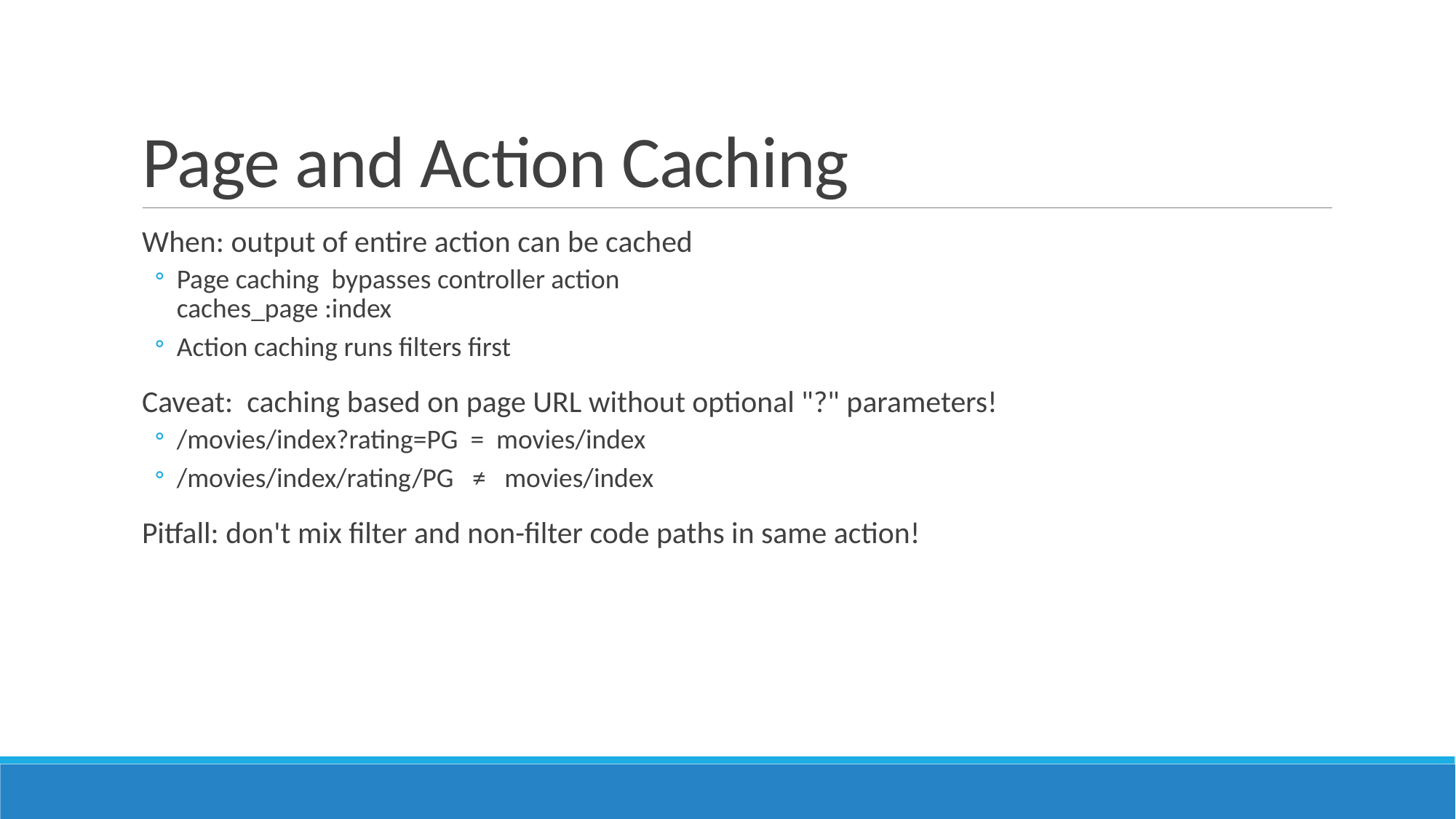

# Page and Action Caching
When: output of entire action can be cached
Page caching  bypasses controller action
caches_page :index
Action caching runs filters first
Caveat:  caching based on page URL without optional "?" parameters!
/movies/index?rating=PG  =  movies/index
/movies/index/rating/PG   ≠   movies/index
Pitfall: don't mix filter and non-filter code paths in same action!